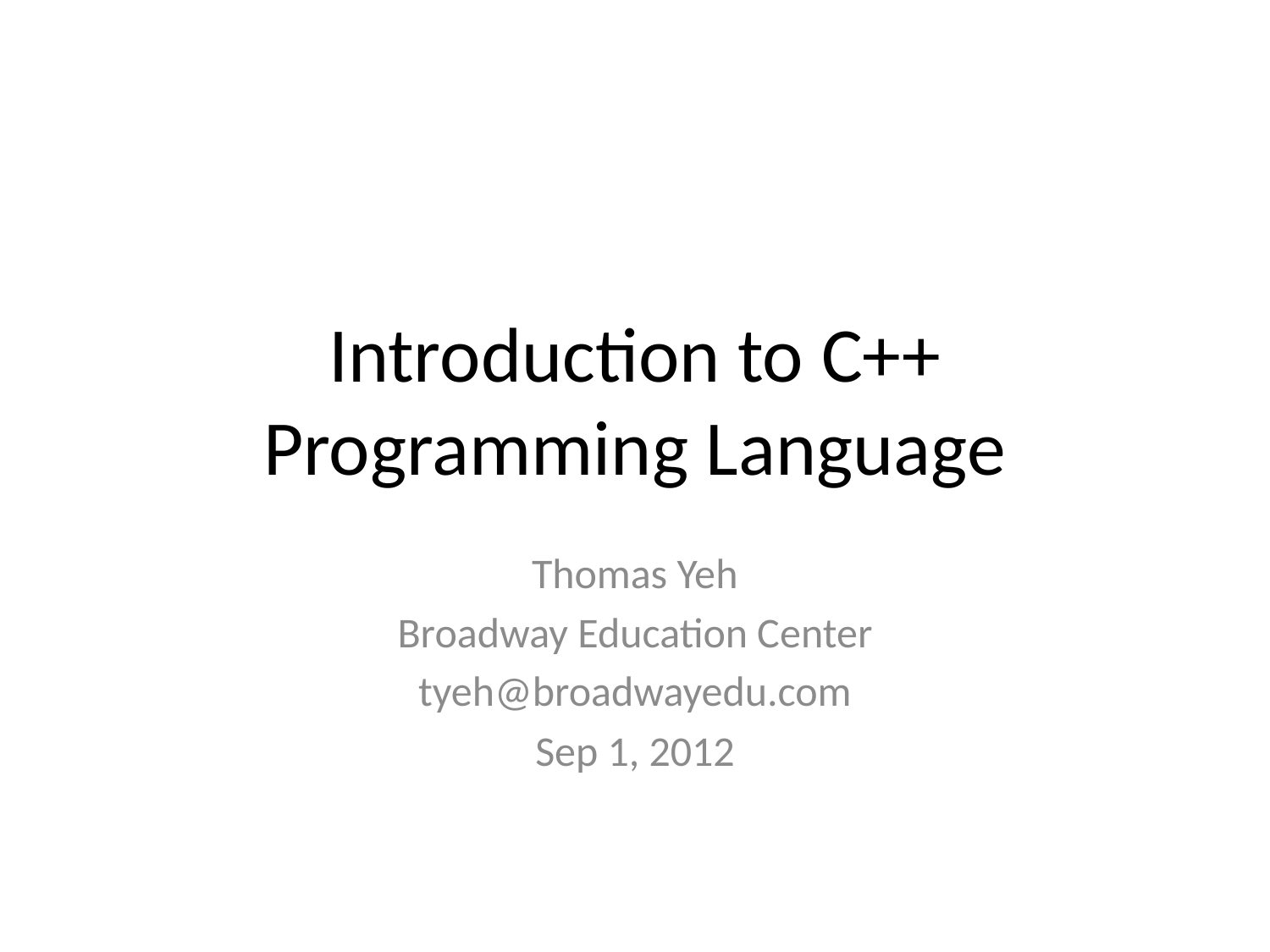

# Introduction to C++ Programming Language
Thomas Yeh
Broadway Education Center
tyeh@broadwayedu.com
Sep 1, 2012